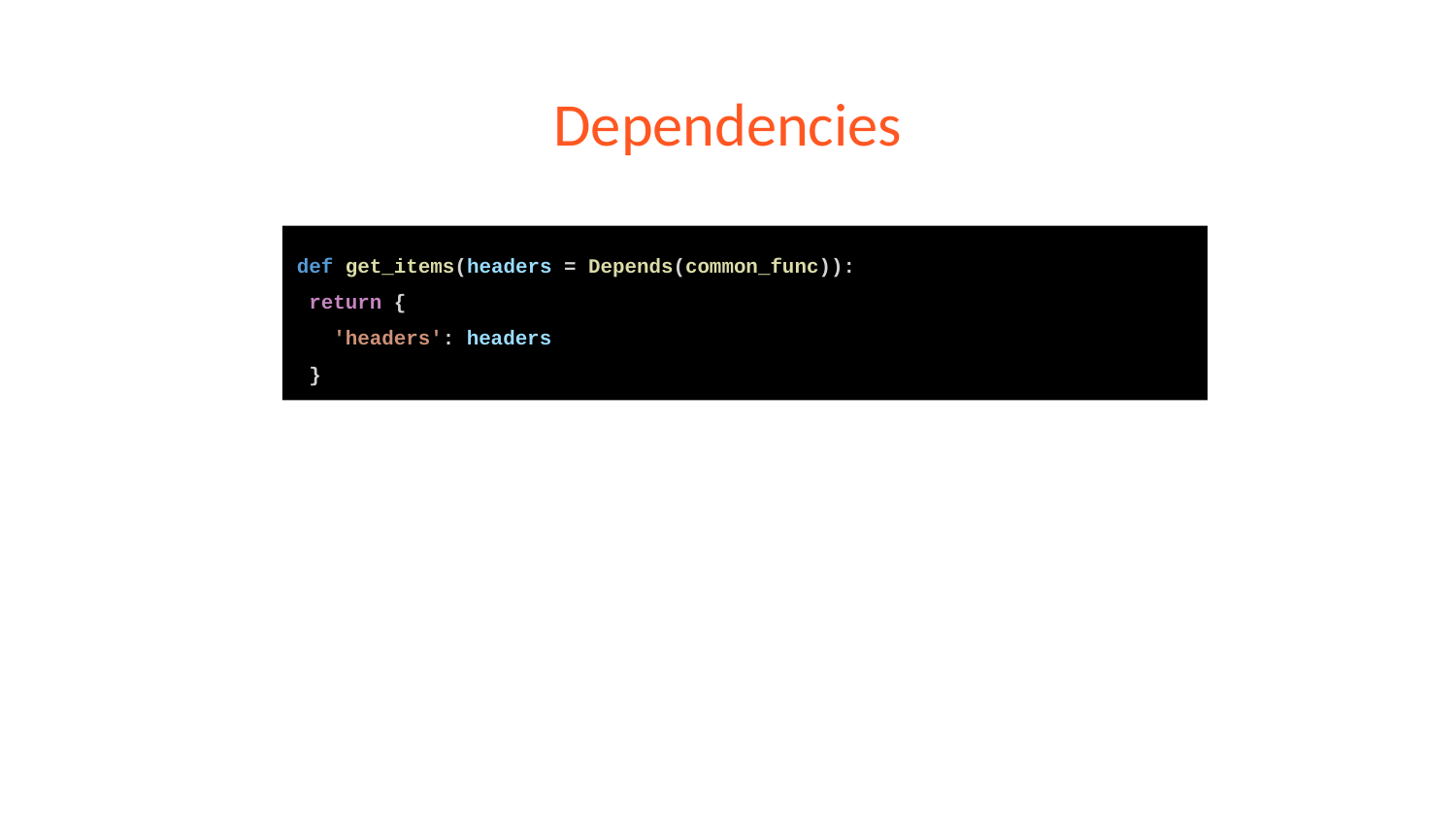

# Dependencies

def get_items(headers = Depends(common_func)):
 return {
   'headers': headers
 }